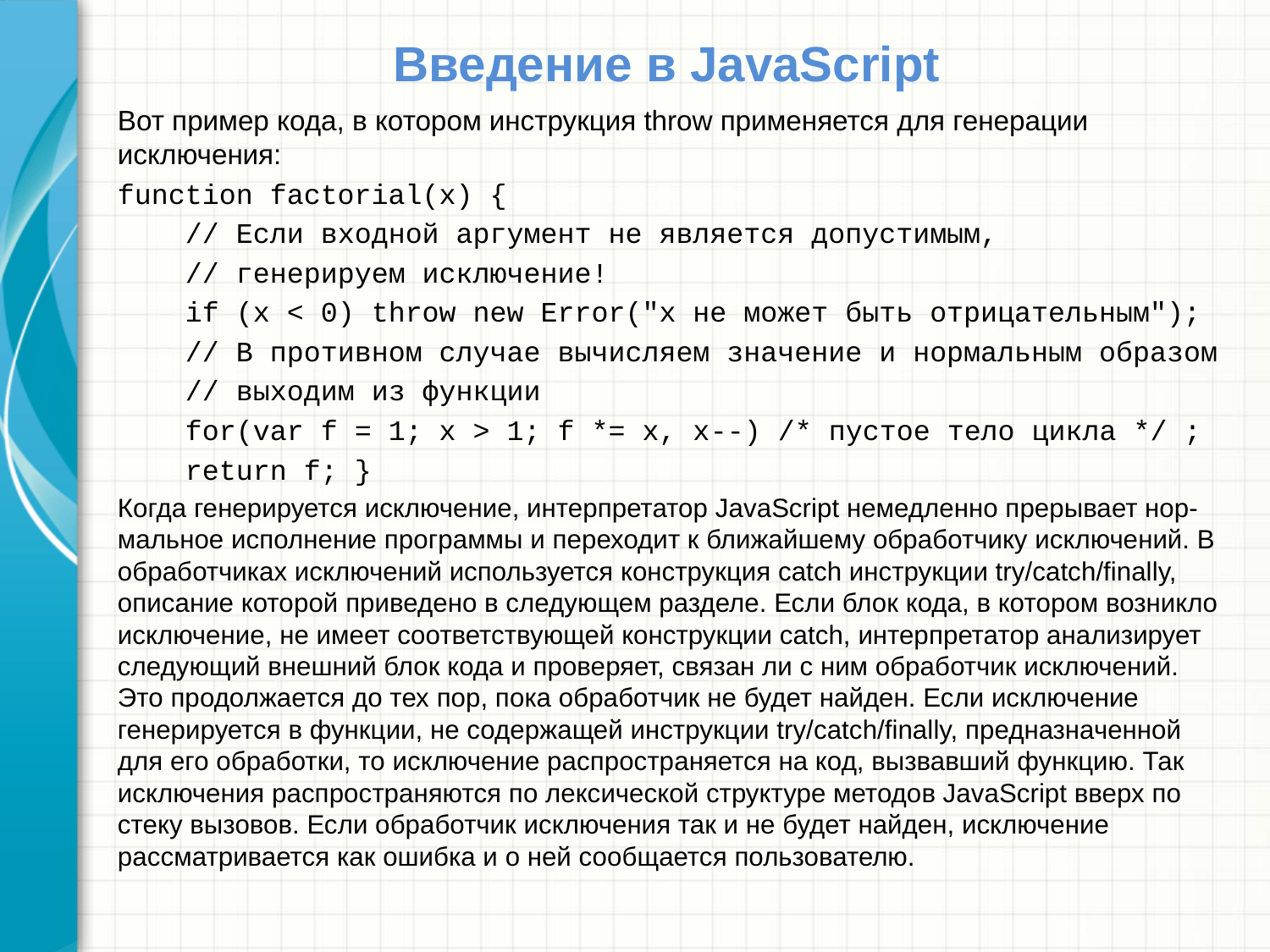

# Введение в JavaScript
Вот пример кода, в котором инструкция throw применяется для генерации исключения:
function factorial(x) {
    // Если входной аргумент не является допустимым,
    // генерируем исключение!
    if (x < 0) throw new Error("x не может быть отрицательным");
    // В противном случае вычисляем значение и нормальным образом
    // выходим из функции
    for(var f = 1; x > 1; f *= x, x--) /* пустое тело цикла */ ;
    return f; }
Когда генерируется исключение, интерпретатор JavaScript немедленно прерывает нор-мальное исполнение программы и переходит к ближайшему обработчику исключений. В обработчиках исключений используется конструкция catch инструкции try/catch/finally, описание которой приведено в следующем разделе. Если блок кода, в котором возникло исключение, не имеет соответствующей конструкции catch, интерпретатор анализирует следующий внешний блок кода и проверяет, связан ли с ним обработчик исключений. Это продолжается до тех пор, пока обработчик не будет найден. Если исключение генерируется в функции, не содержащей инструкции try/catch/finally, предназначенной для его обработки, то исключение распространяется на код, вызвавший функцию. Так исключения распространяются по лексической структуре методов JavaScript вверх по стеку вызовов. Если обработчик исключения так и не будет найден, исключение рассматривается как ошибка и о ней сообщается пользователю.